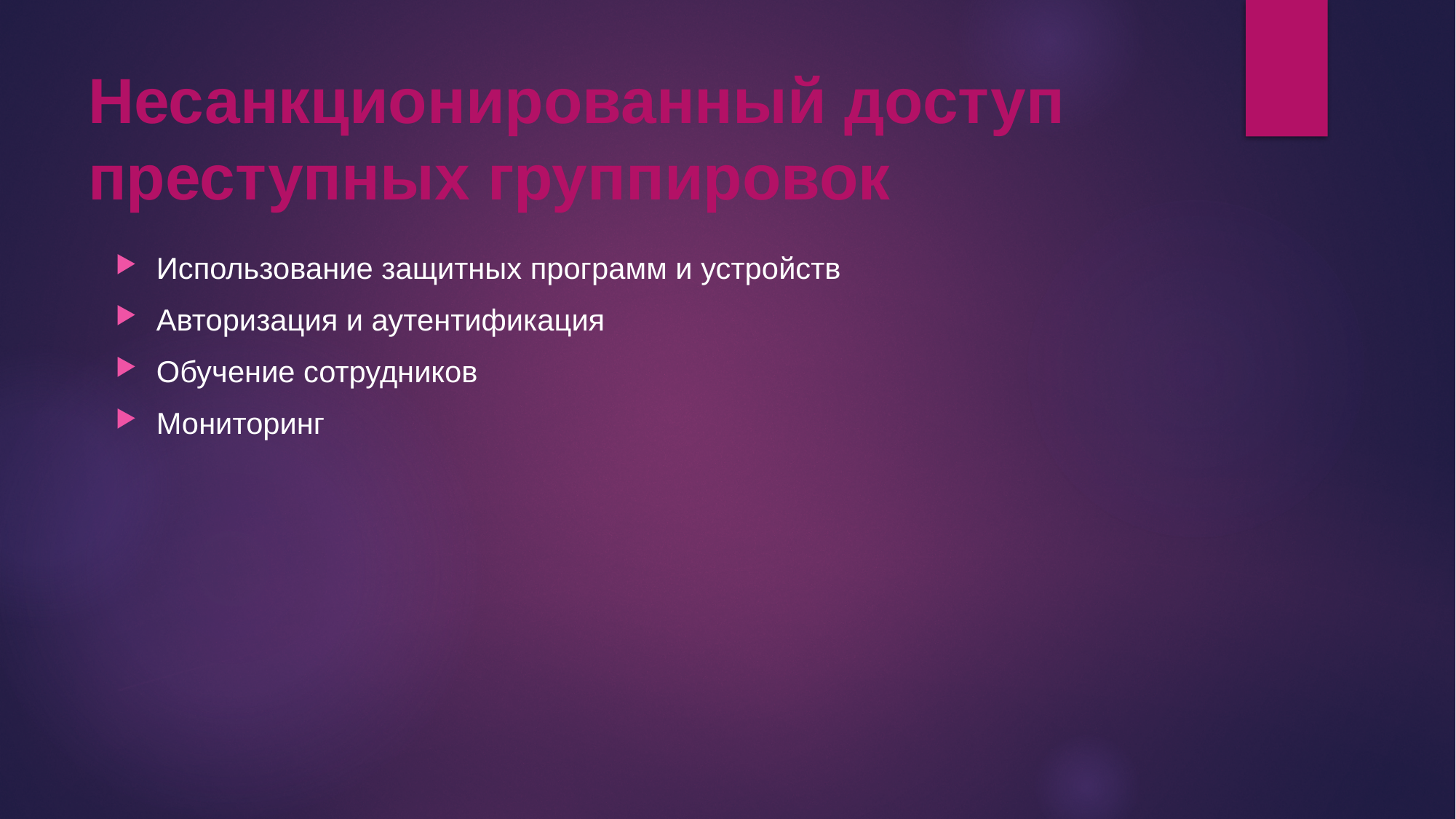

# Несанкционированный доступ преступных группировок
Использование защитных программ и устройств
Авторизация и аутентификация
Обучение сотрудников
Мониторинг